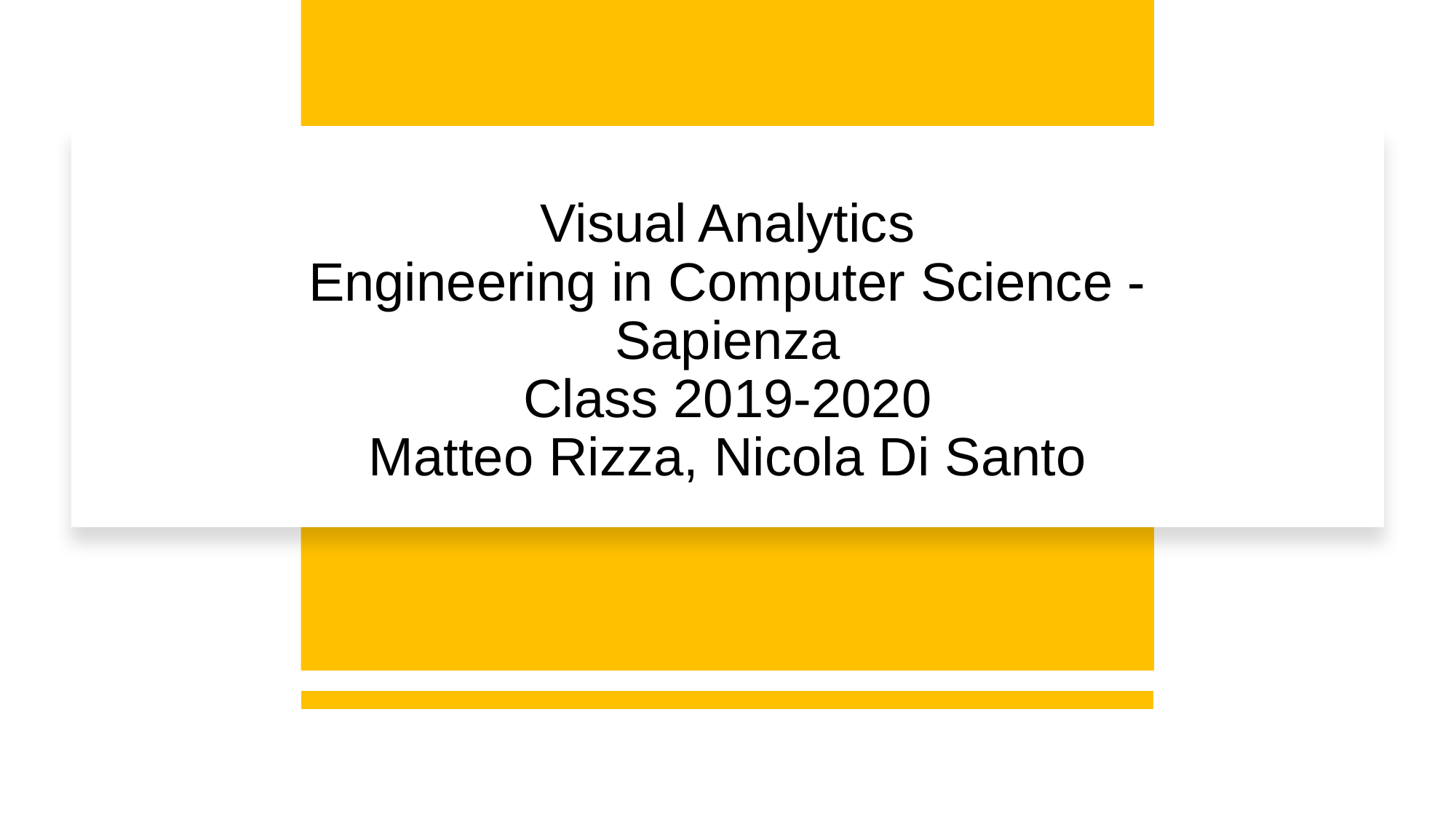

# Visual Analytics Engineering in Computer Science - Sapienza Class 2019-2020 Matteo Rizza, Nicola Di Santo